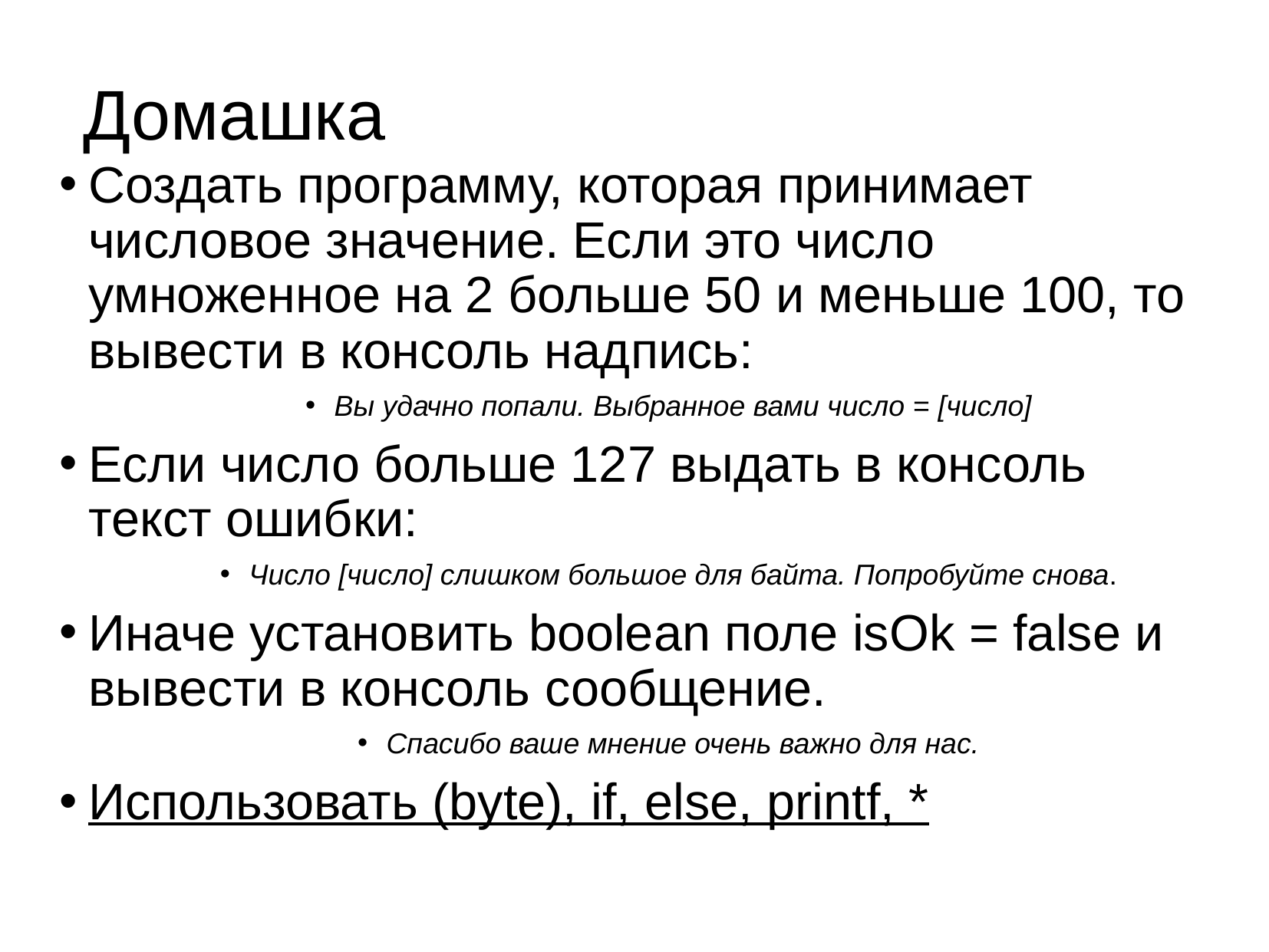

Домашка
# Создать программу, которая принимает числовое значение. Если это число умноженное на 2 больше 50 и меньше 100, то вывести в консоль надпись:
Вы удачно попали. Выбранное вами число = [число]
Если число больше 127 выдать в консоль текст ошибки:
Число [число] слишком большое для байта. Попробуйте снова.
Иначе установить boolean поле isOk = false и вывести в консоль сообщение.
Спасибо ваше мнение очень важно для нас.
Использовать (byte), if, else, printf, *